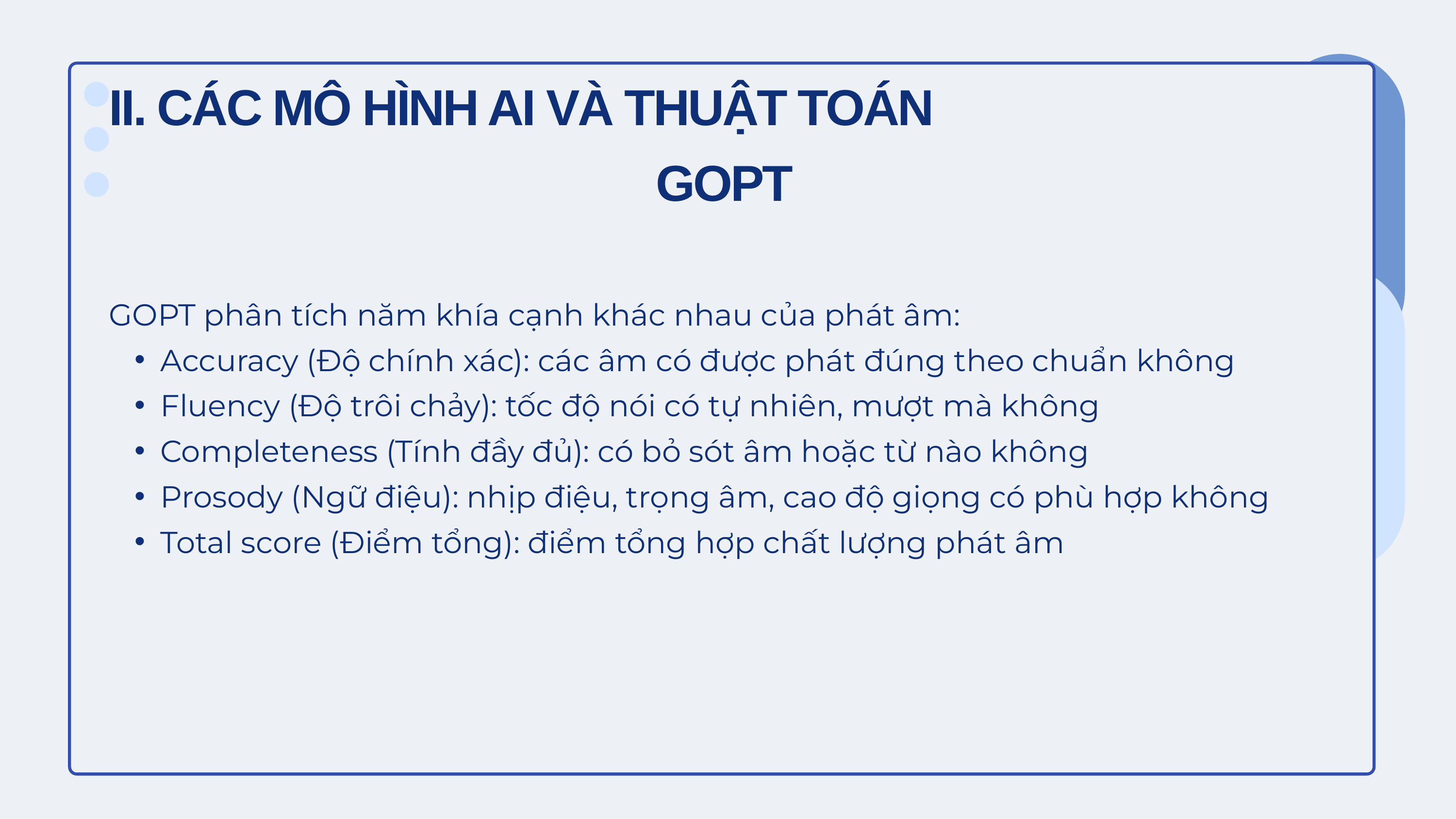

II. CÁC MÔ HÌNH AI VÀ THUẬT TOÁN

GOPT

GOPT phân tích năm khía cạnh khác nhau của phát âm:​
Accuracy (Độ chính xác): các âm có được phát đúng theo chuẩn không
Fluency (Độ trôi chảy): tốc độ nói có tự nhiên, mượt mà không
Completeness (Tính đầy đủ): có bỏ sót âm hoặc từ nào không
Prosody (Ngữ điệu): nhịp điệu, trọng âm, cao độ giọng có phù hợp không
Total score (Điểm tổng): điểm tổng hợp chất lượng phát âm